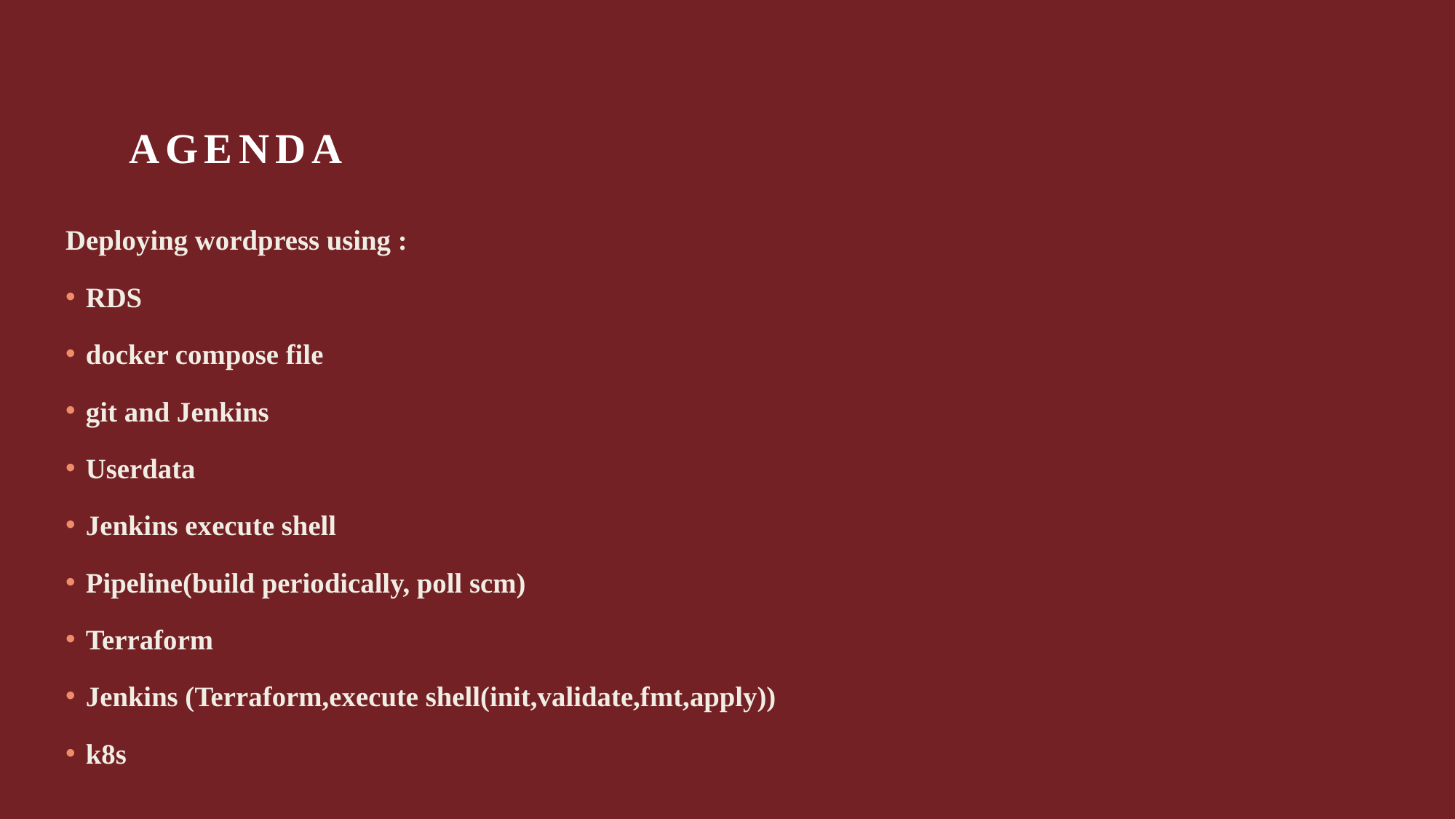

# Agenda
Deploying wordpress using :
RDS
docker compose file
git and Jenkins
Userdata
Jenkins execute shell
Pipeline(build periodically, poll scm)
Terraform
Jenkins (Terraform,execute shell(init,validate,fmt,apply))
k8s